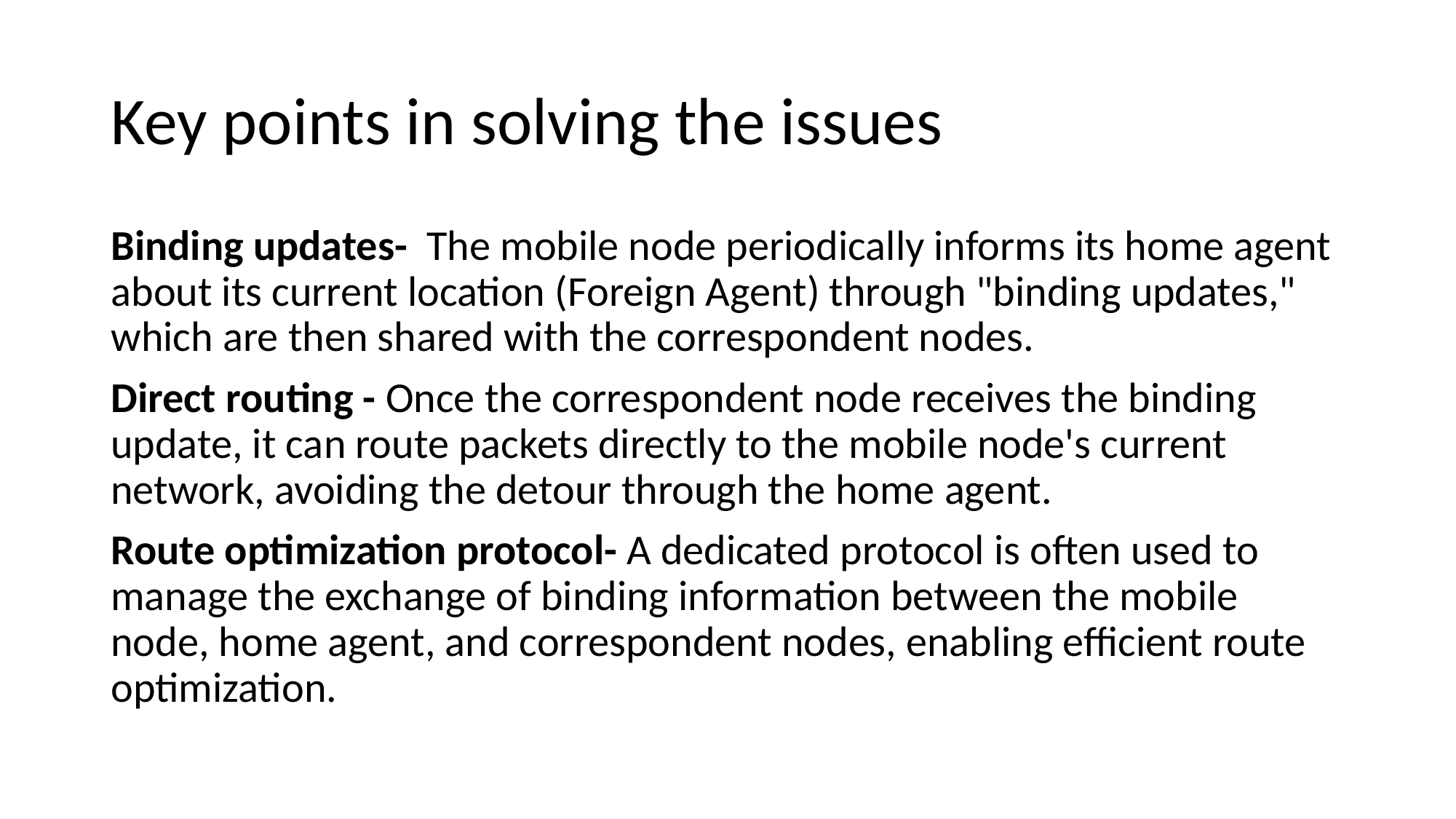

# Key points in solving the issues
Binding updates-  The mobile node periodically informs its home agent about its current location (Foreign Agent) through "binding updates," which are then shared with the correspondent nodes.
Direct routing - Once the correspondent node receives the binding update, it can route packets directly to the mobile node's current network, avoiding the detour through the home agent.
Route optimization protocol- A dedicated protocol is often used to manage the exchange of binding information between the mobile node, home agent, and correspondent nodes, enabling efficient route optimization.